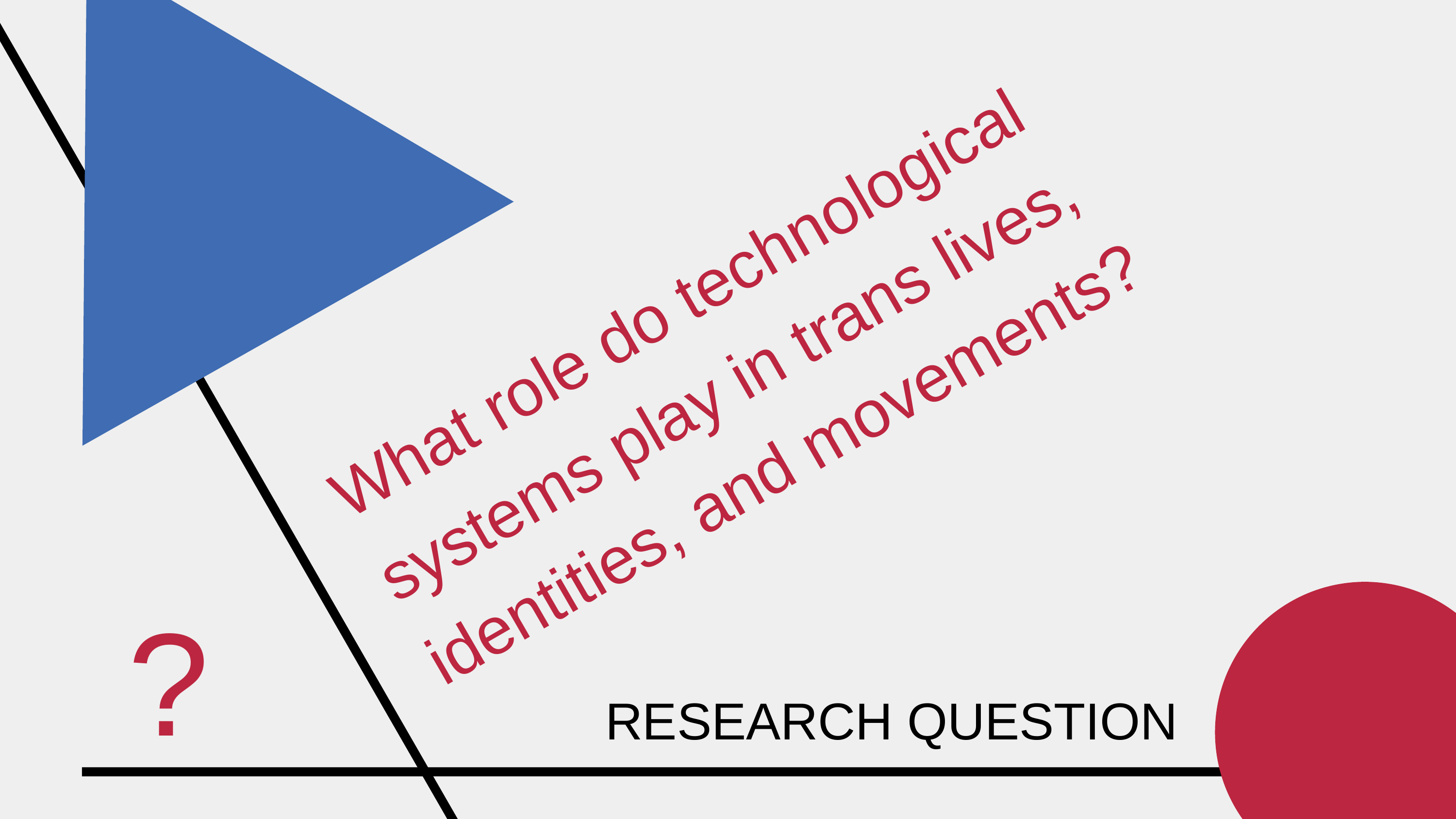

What role do technological systems play in trans lives, identities, and movements?

?
RESEARCH QUESTION